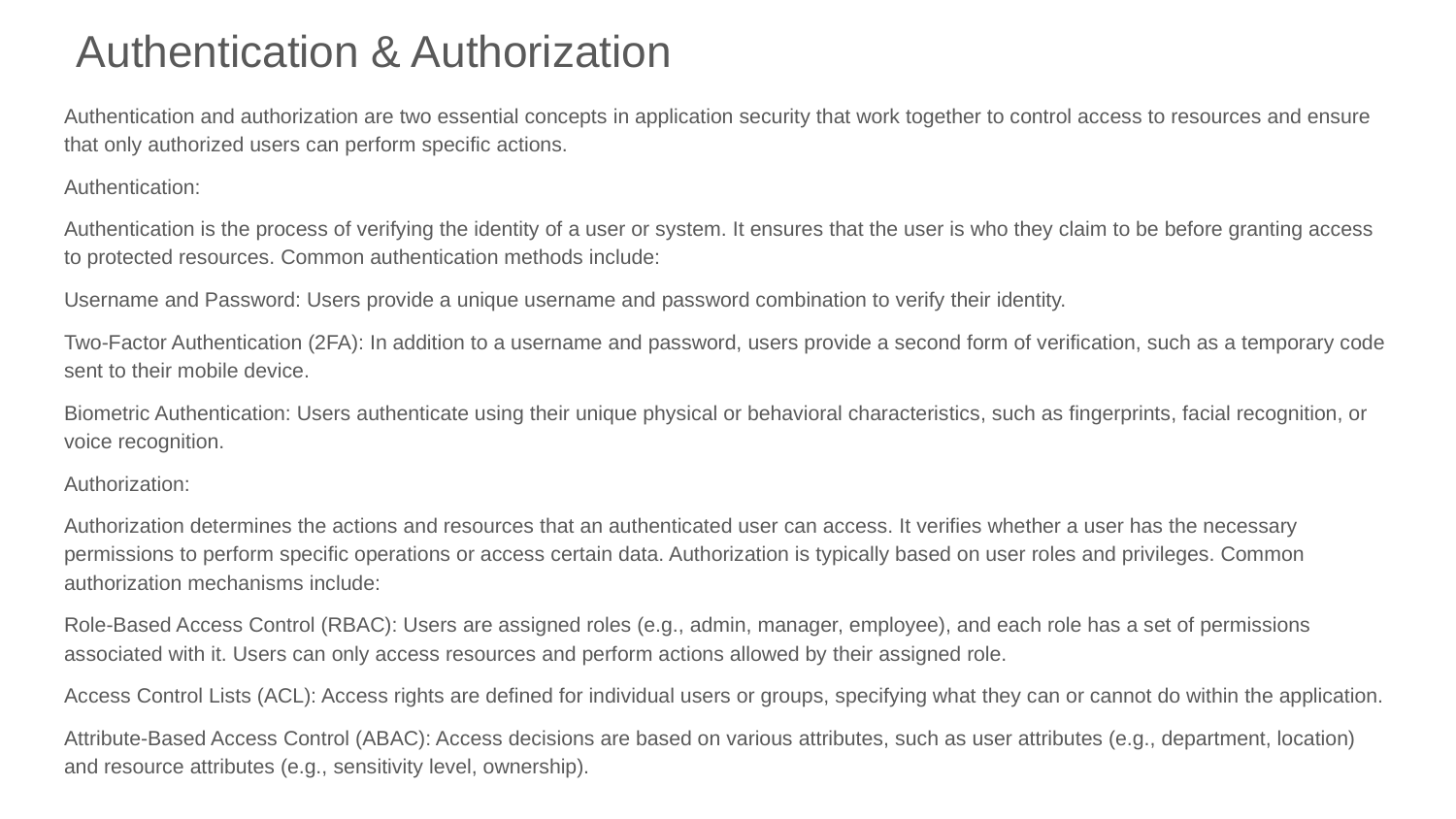

# Authentication & Authorization
Authentication and authorization are two essential concepts in application security that work together to control access to resources and ensure that only authorized users can perform specific actions.
Authentication:
Authentication is the process of verifying the identity of a user or system. It ensures that the user is who they claim to be before granting access to protected resources. Common authentication methods include:
Username and Password: Users provide a unique username and password combination to verify their identity.
Two-Factor Authentication (2FA): In addition to a username and password, users provide a second form of verification, such as a temporary code sent to their mobile device.
Biometric Authentication: Users authenticate using their unique physical or behavioral characteristics, such as fingerprints, facial recognition, or voice recognition.
Authorization:
Authorization determines the actions and resources that an authenticated user can access. It verifies whether a user has the necessary permissions to perform specific operations or access certain data. Authorization is typically based on user roles and privileges. Common authorization mechanisms include:
Role-Based Access Control (RBAC): Users are assigned roles (e.g., admin, manager, employee), and each role has a set of permissions associated with it. Users can only access resources and perform actions allowed by their assigned role.
Access Control Lists (ACL): Access rights are defined for individual users or groups, specifying what they can or cannot do within the application.
Attribute-Based Access Control (ABAC): Access decisions are based on various attributes, such as user attributes (e.g., department, location) and resource attributes (e.g., sensitivity level, ownership).